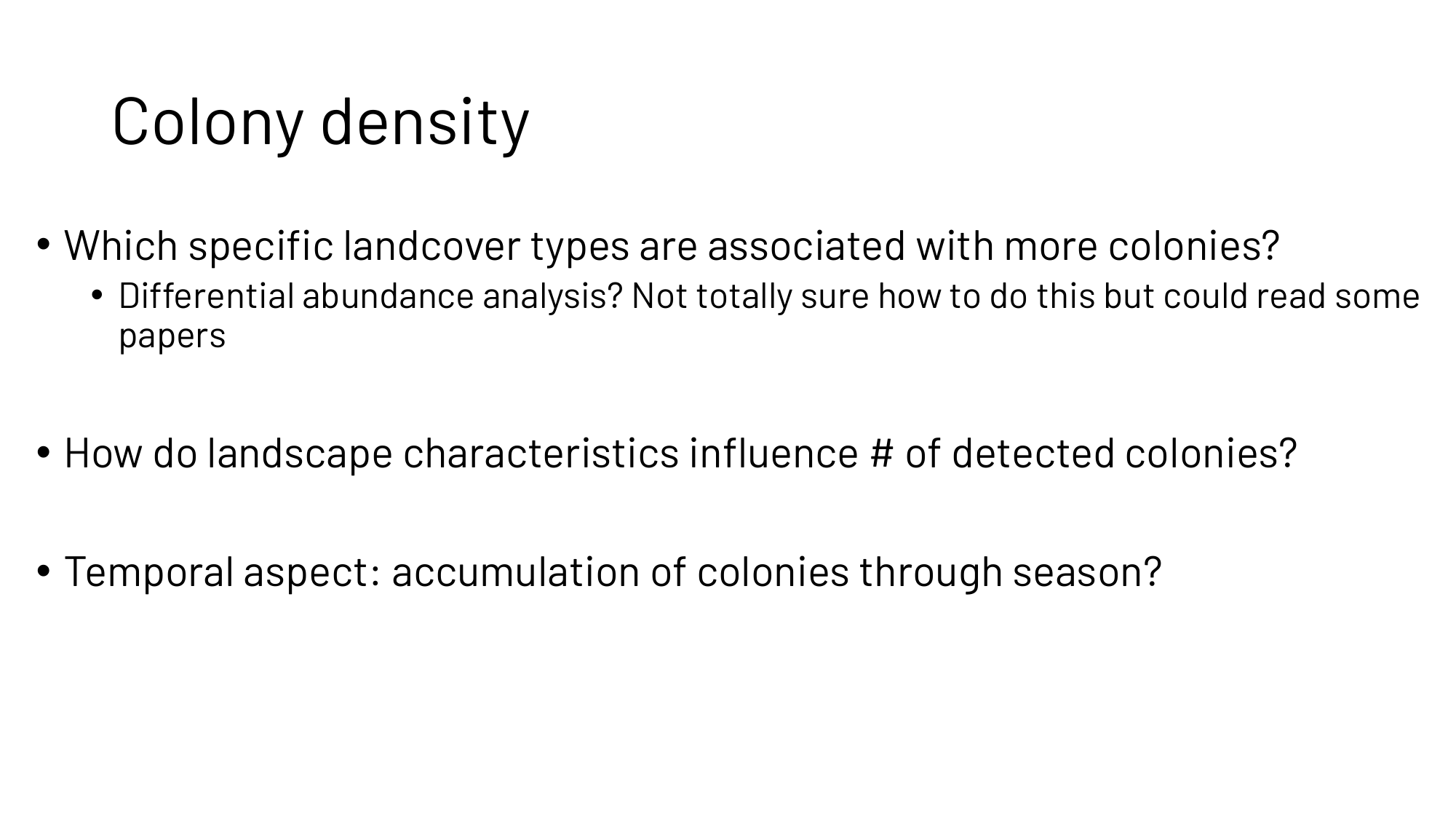

# Colony density
Which specific landcover types are associated with more colonies?
Differential abundance analysis? Not totally sure how to do this but could read some papers

How do landscape characteristics influence # of detected colonies?

Temporal aspect: accumulation of colonies through season?